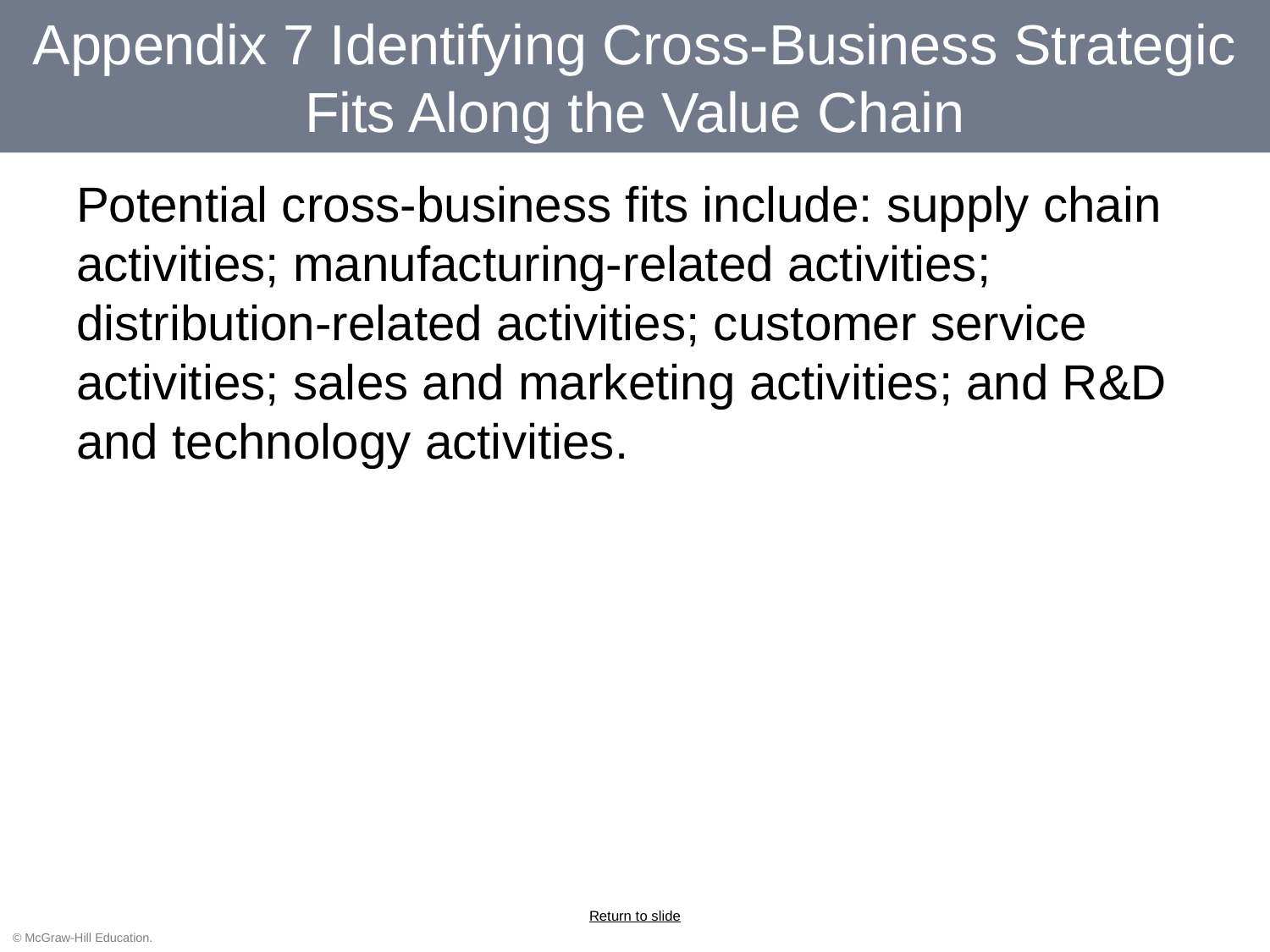

# Appendix 7 Identifying Cross-Business Strategic Fits Along the Value Chain
Potential cross-business fits include: supply chain activities; manufacturing-related activities; distribution-related activities; customer service activities; sales and marketing activities; and R&D and technology activities.
Return to slide